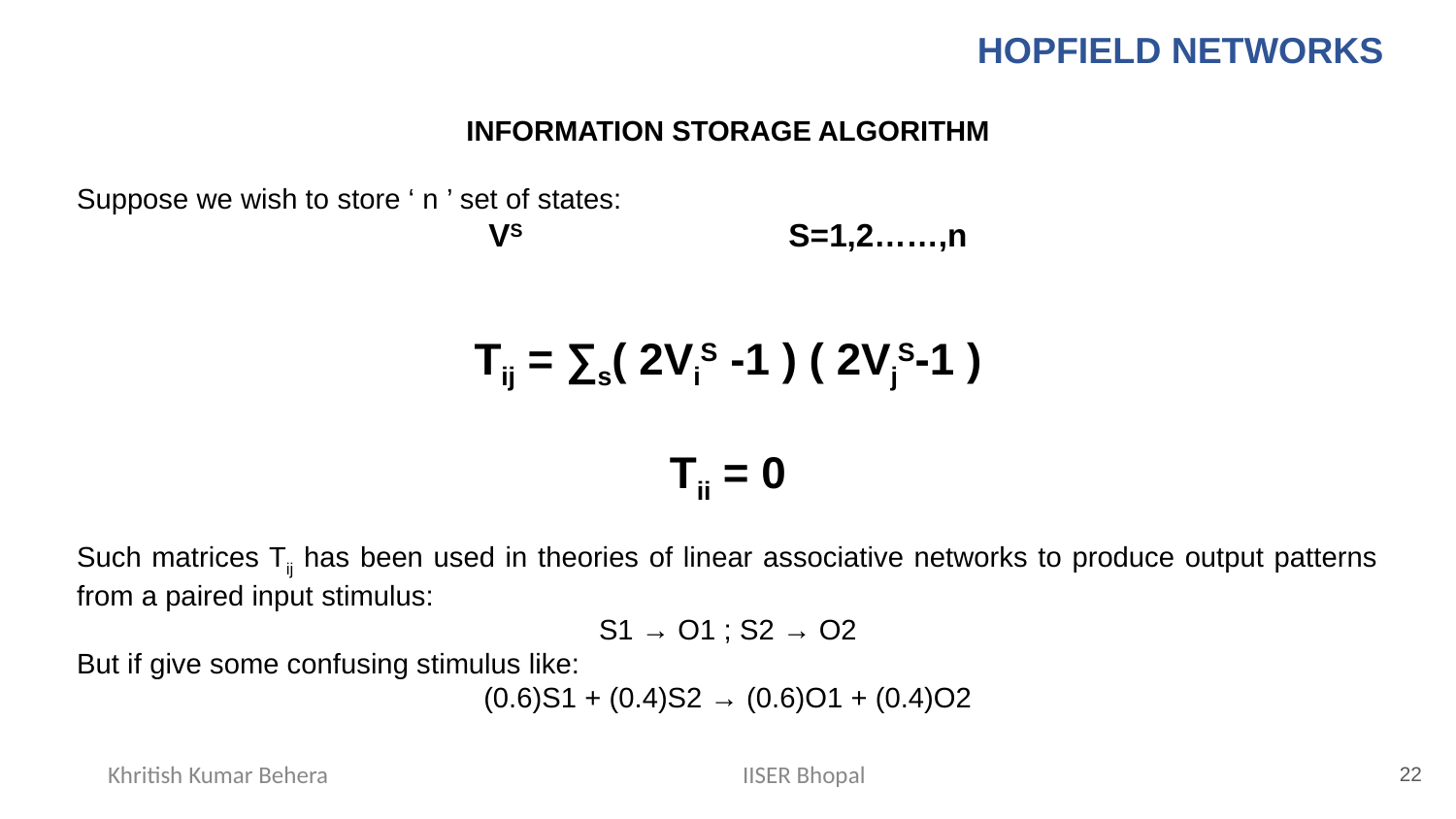

HOPFIELD NETWORKS
INFORMATION STORAGE ALGORITHM

Suppose we wish to store ‘ n ’ set of states:
VS 		 S=1,2……,n

Tij = ∑s( 2ViS -1 ) ( 2VjS-1 )

Tii = 0

Such matrices Tij has been used in theories of linear associative networks to produce output patterns from a paired input stimulus:
S1 → O1 ; S2 → O2
But if give some confusing stimulus like:
(0.6)S1 + (0.4)S2 → (0.6)O1 + (0.4)O2
22
Khritish Kumar Behera
IISER Bhopal